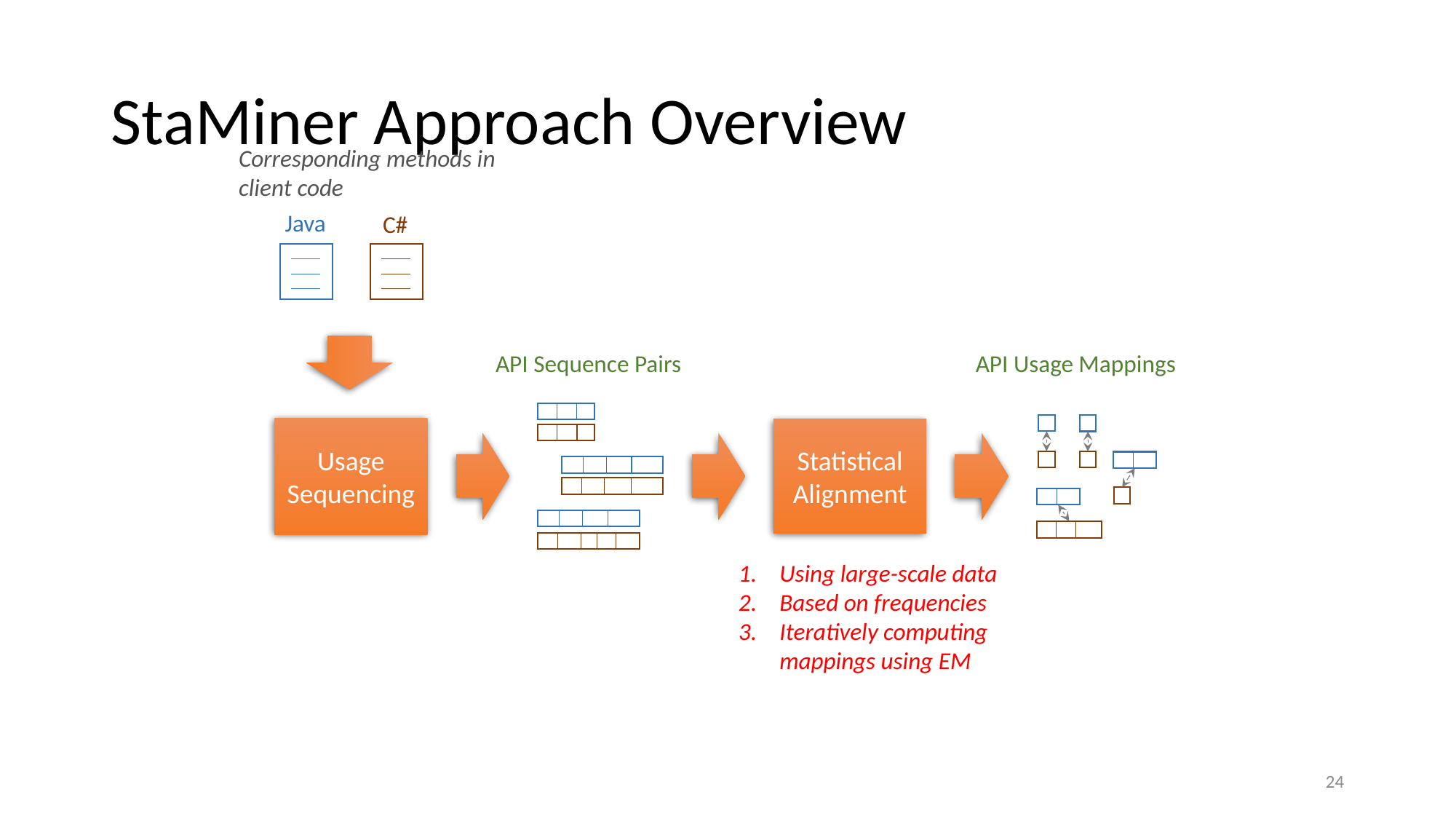

# StaMiner Approach Overview
Corresponding methods in client code
Java
C#

API Sequence Pairs
API Usage Mappings

Usage Sequencing
Statistical Alignment

Using large-scale data
Based on frequencies
Iteratively computing mappings using EM
24